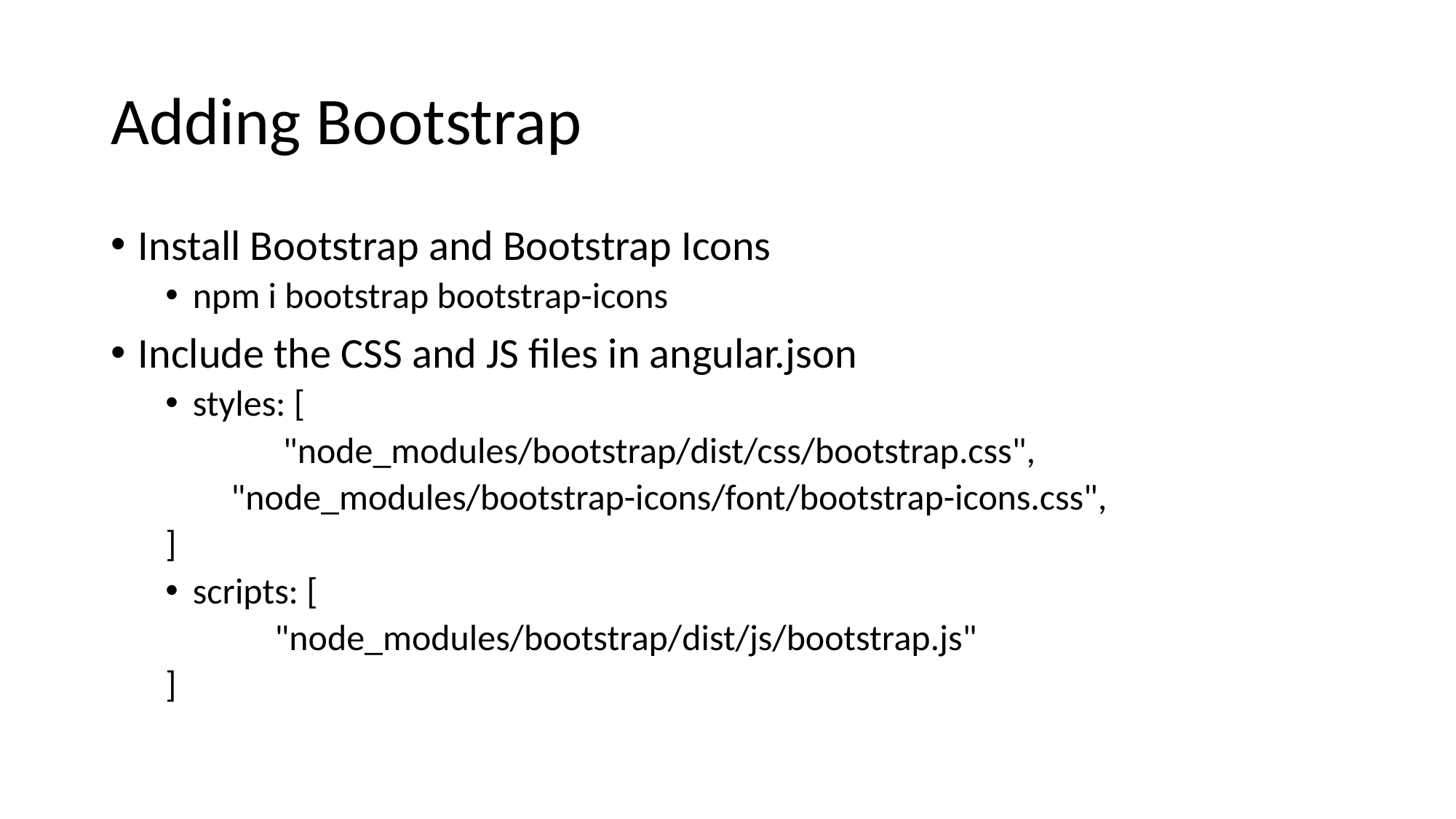

# Adding Bootstrap
Install Bootstrap and Bootstrap Icons
npm i bootstrap bootstrap-icons
Include the CSS and JS files in angular.json
styles: [
	 "node_modules/bootstrap/dist/css/bootstrap.css",
        "node_modules/bootstrap-icons/font/bootstrap-icons.css",
]
scripts: [
	"node_modules/bootstrap/dist/js/bootstrap.js"
]